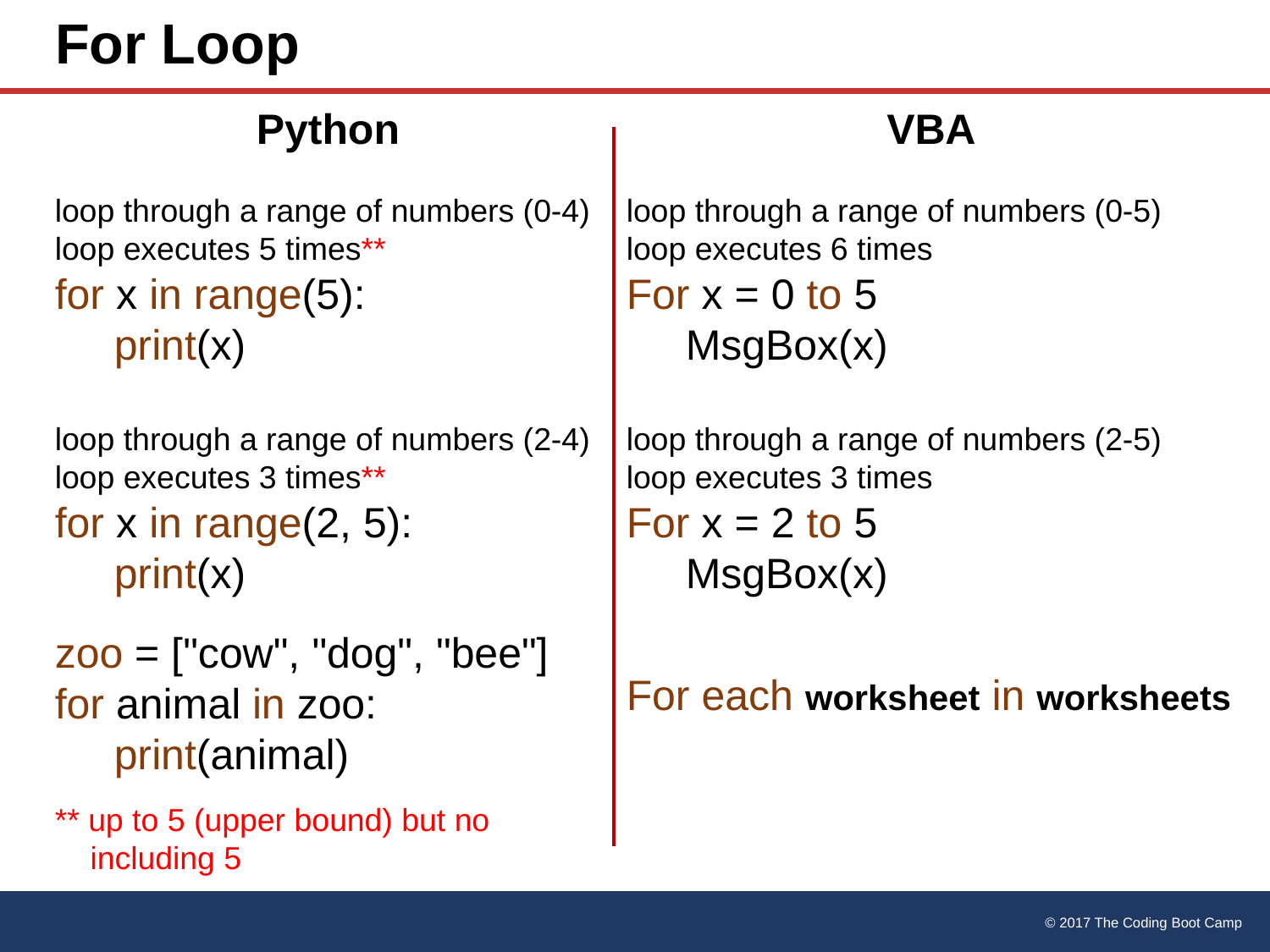

# For Loop
Python

loop through a range of numbers (0-4)
loop executes 5 times**
for x in range(5):
     print(x)

loop through a range of numbers (2-4)
loop executes 3 times**
for x in range(2, 5):
     print(x)

zoo = ["cow", "dog", "bee"]
for animal in zoo:
     print(animal)

** up to 5 (upper bound) but no
    including 5
VBA

loop through a range of numbers (0-5)
loop executes 6 times
For x = 0 to 5
     MsgBox(x)

loop through a range of numbers (2-5)
loop executes 3 times
For x = 2 to 5
     MsgBox(x)

For each worksheet in worksheets